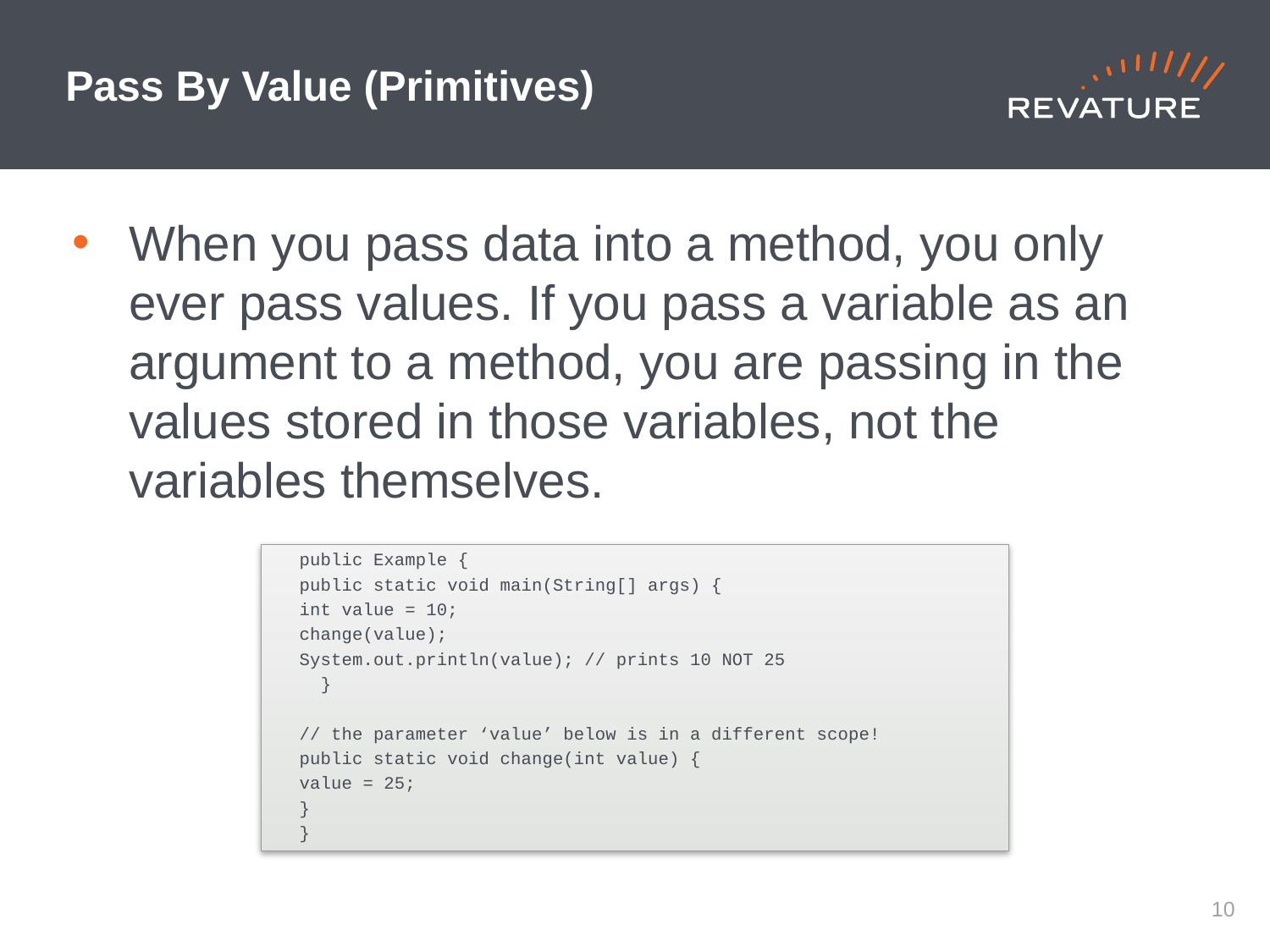

# Pass By Value (Primitives)
When you pass data into a method, you only ever pass values. If you pass a variable as an argument to a method, you are passing in the values stored in those variables, not the variables themselves.

public Example {
	public static void main(String[] args) {
		int value = 10;
		change(value);
		System.out.println(value); // prints 10 NOT 25
  }

	// the parameter ‘value’ below is in a different scope!
	public static void change(int value) {
		value = 25;
	}
}
10